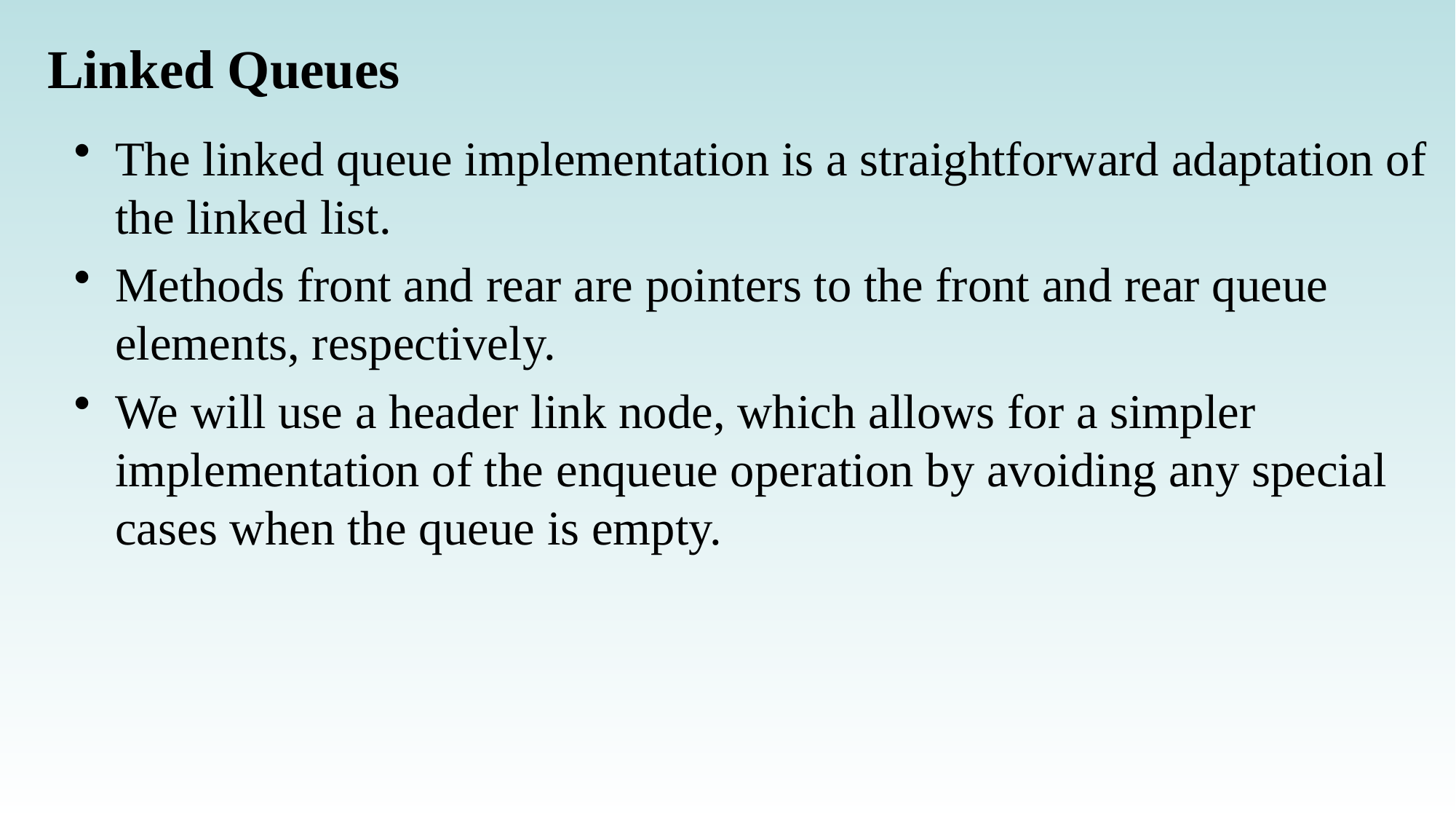

# Linked Queues
The linked queue implementation is a straightforward adaptation of the linked list.
Methods front and rear are pointers to the front and rear queue elements, respectively.
We will use a header link node, which allows for a simpler implementation of the enqueue operation by avoiding any special cases when the queue is empty.